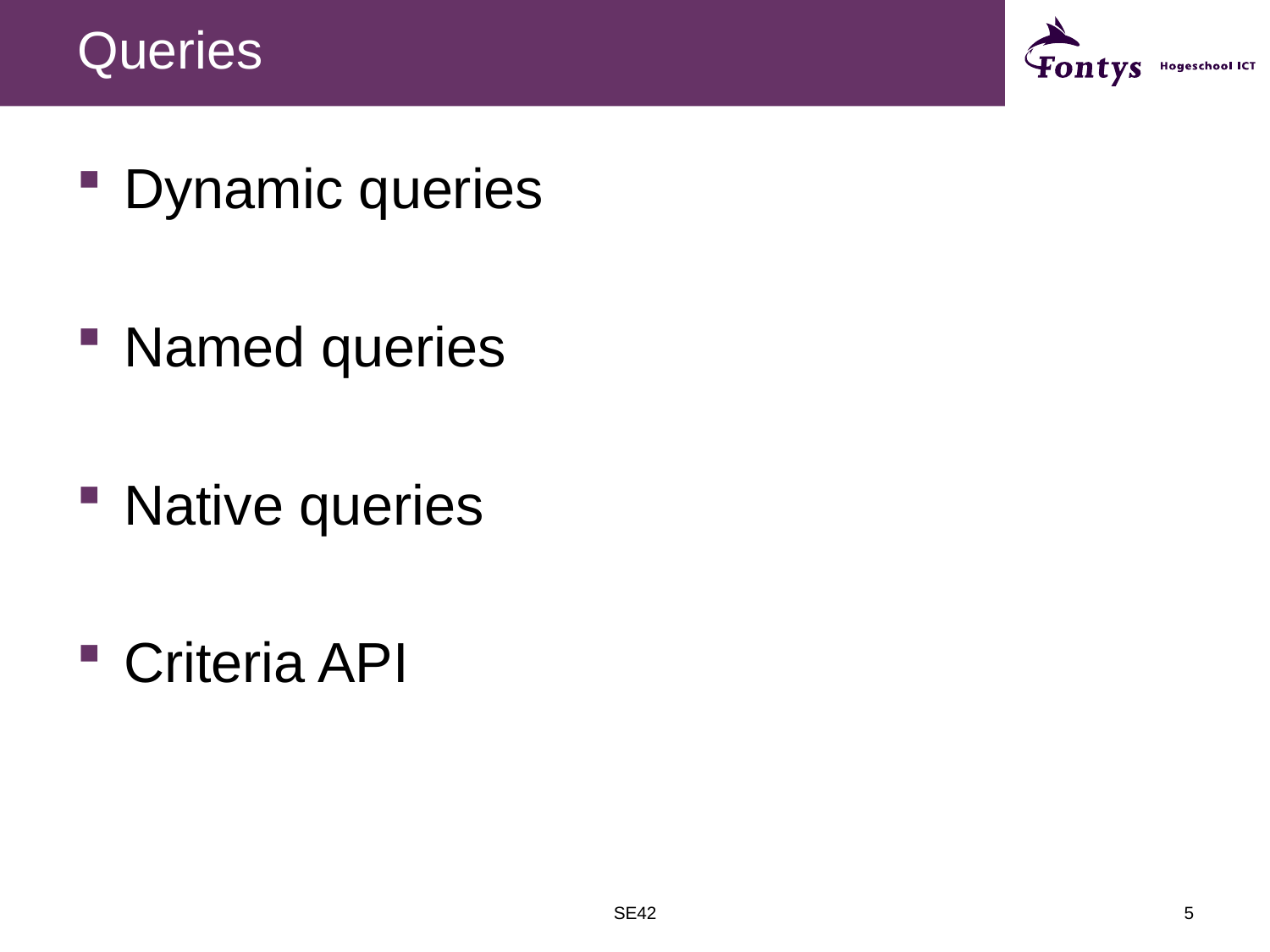

# Queries
Dynamic queries

Named queries

Native queries

Criteria API
SE42
5